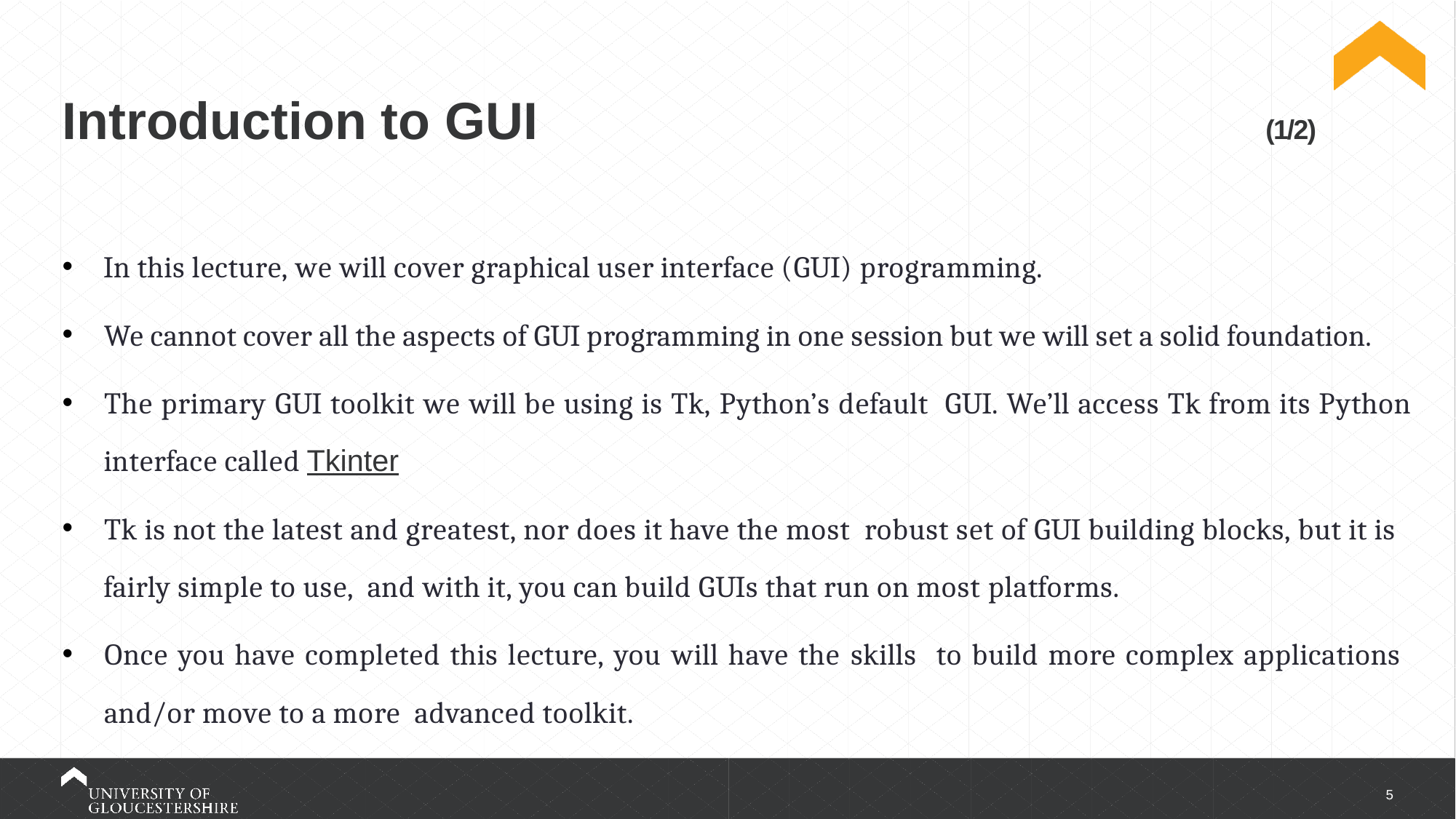

Introduction to GUI                                                  (1/2)
In this lecture, we will cover graphical user interface (GUI) programming.
We cannot cover all the aspects of GUI programming in one session but we will set a solid foundation.
The primary GUI toolkit we will be using is Tk, Python’s default  GUI. We’ll access Tk from its Python interface called Tkinter
Tk is not the latest and greatest, nor does it have the most  robust set of GUI building blocks, but it is fairly simple to use,  and with it, you can build GUIs that run on most platforms.
Once you have completed this lecture, you will have the skills  to build more complex applications and/or move to a more  advanced toolkit.